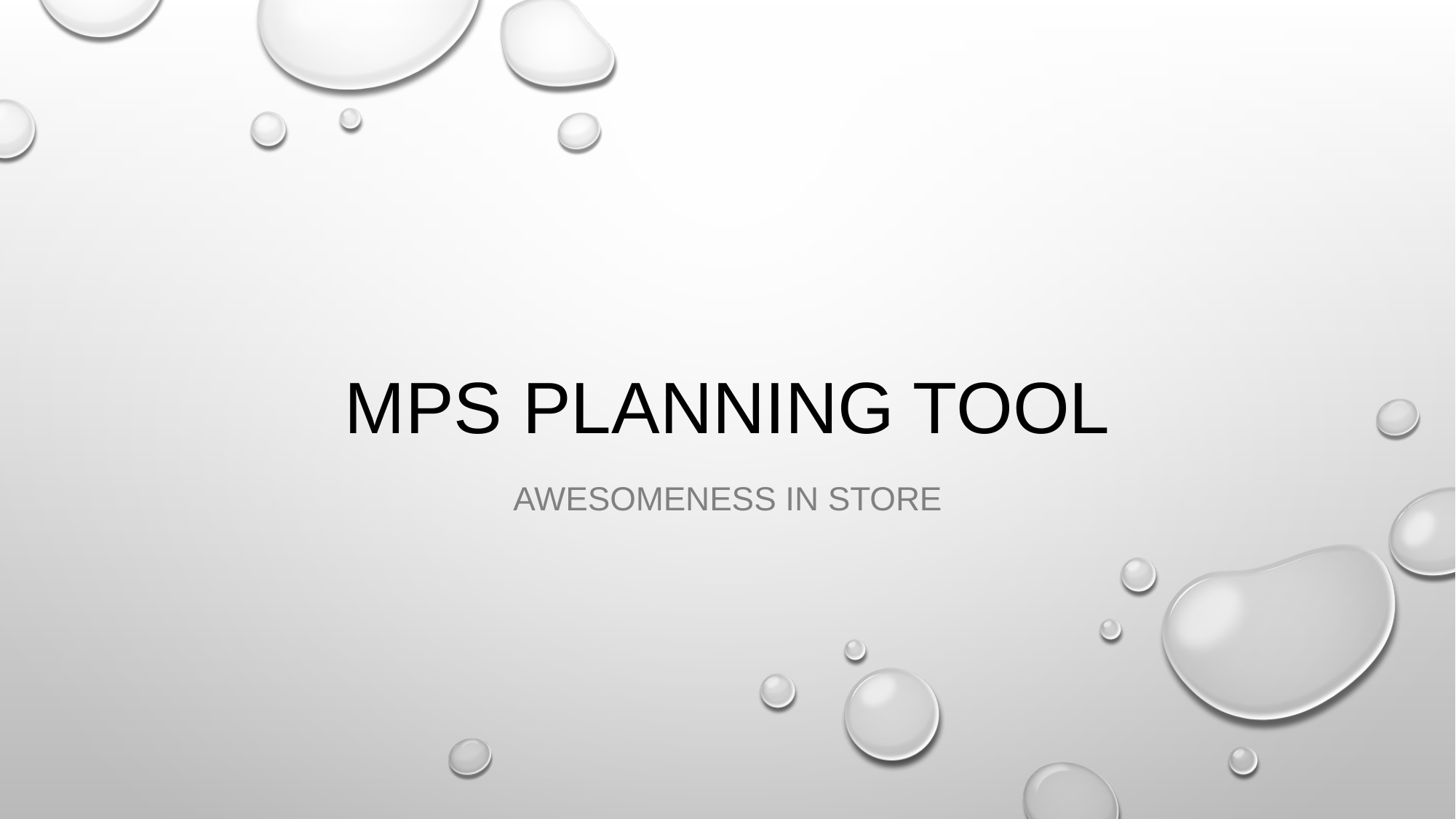

# MPS Planning Tool
Awesomeness in store